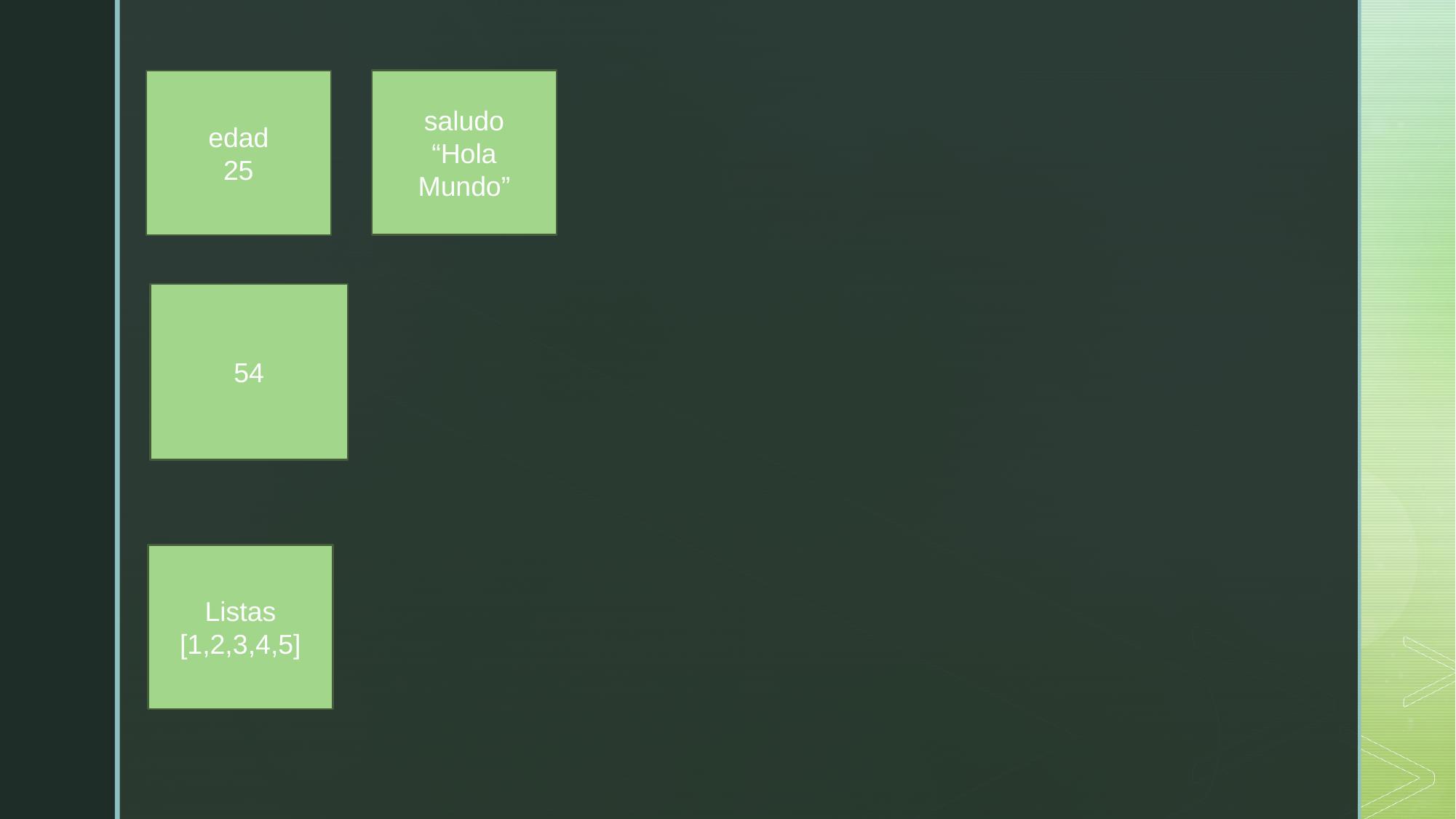

saludo
“Hola Mundo”
edad
25
#

54
Listas
[1,2,3,4,5]